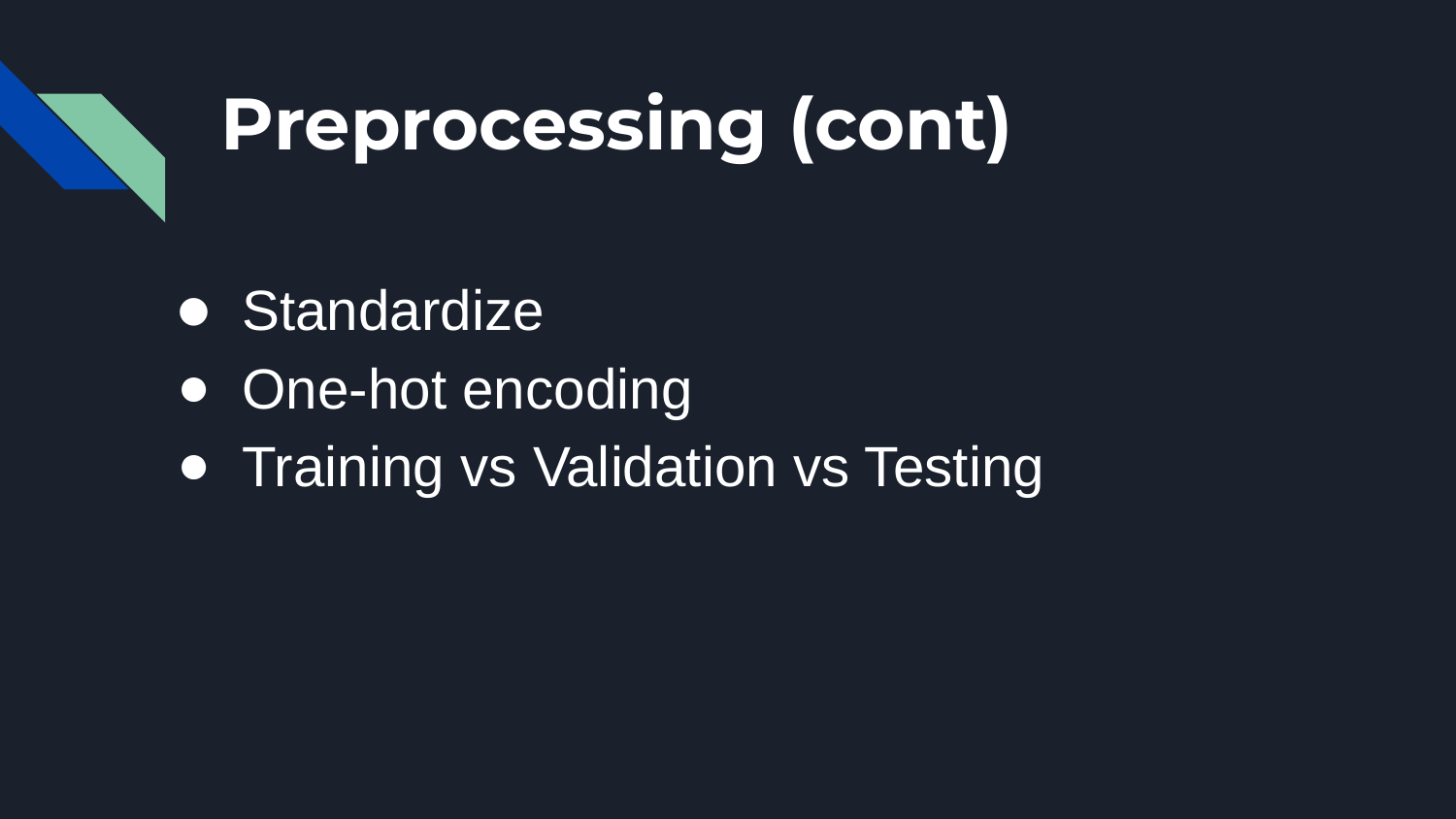

# Preprocessing (cont)
Standardize
One-hot encoding
Training vs Validation vs Testing